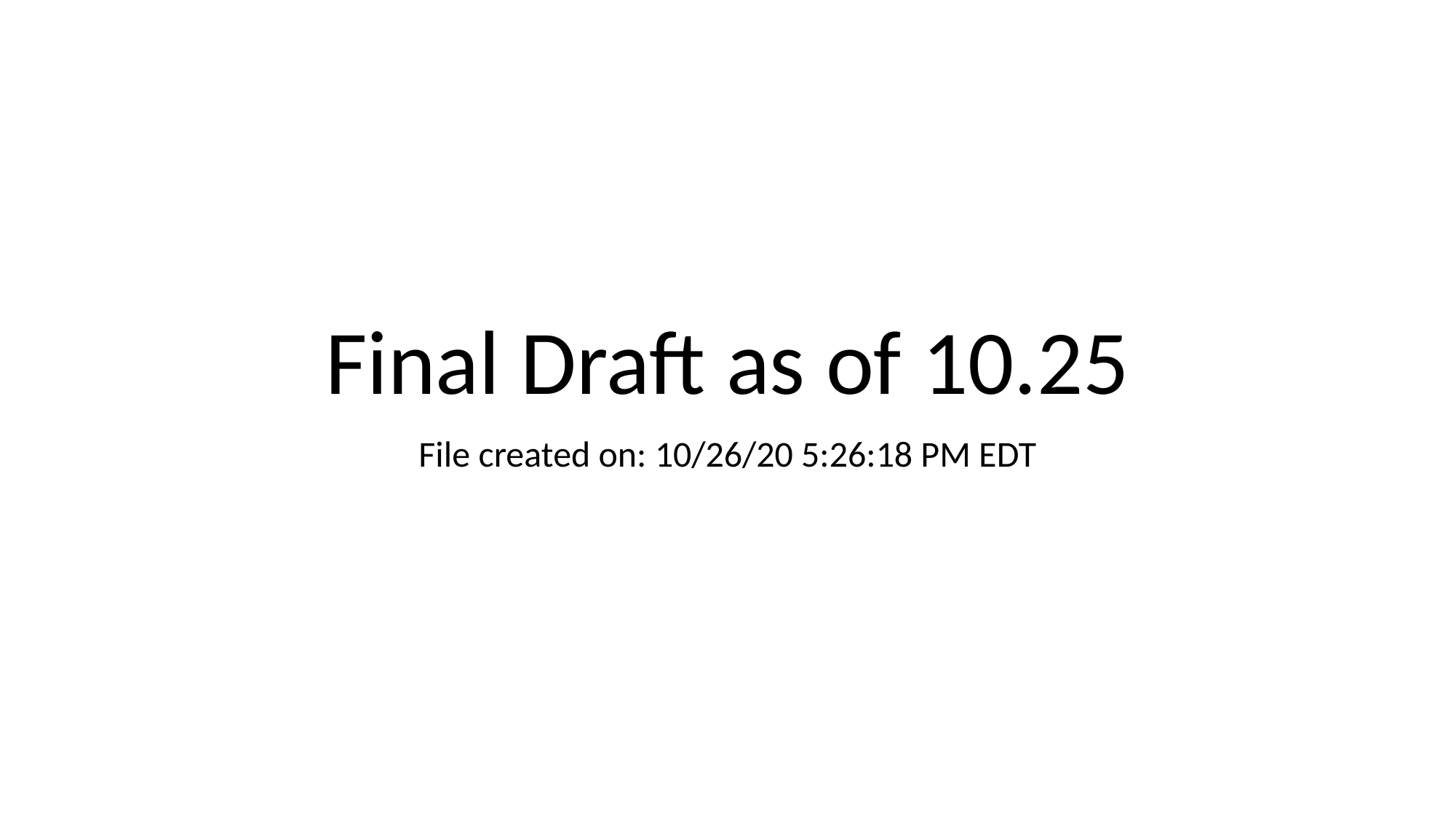

# Final Draft as of 10.25
File created on: 10/26/20 5:26:18 PM EDT